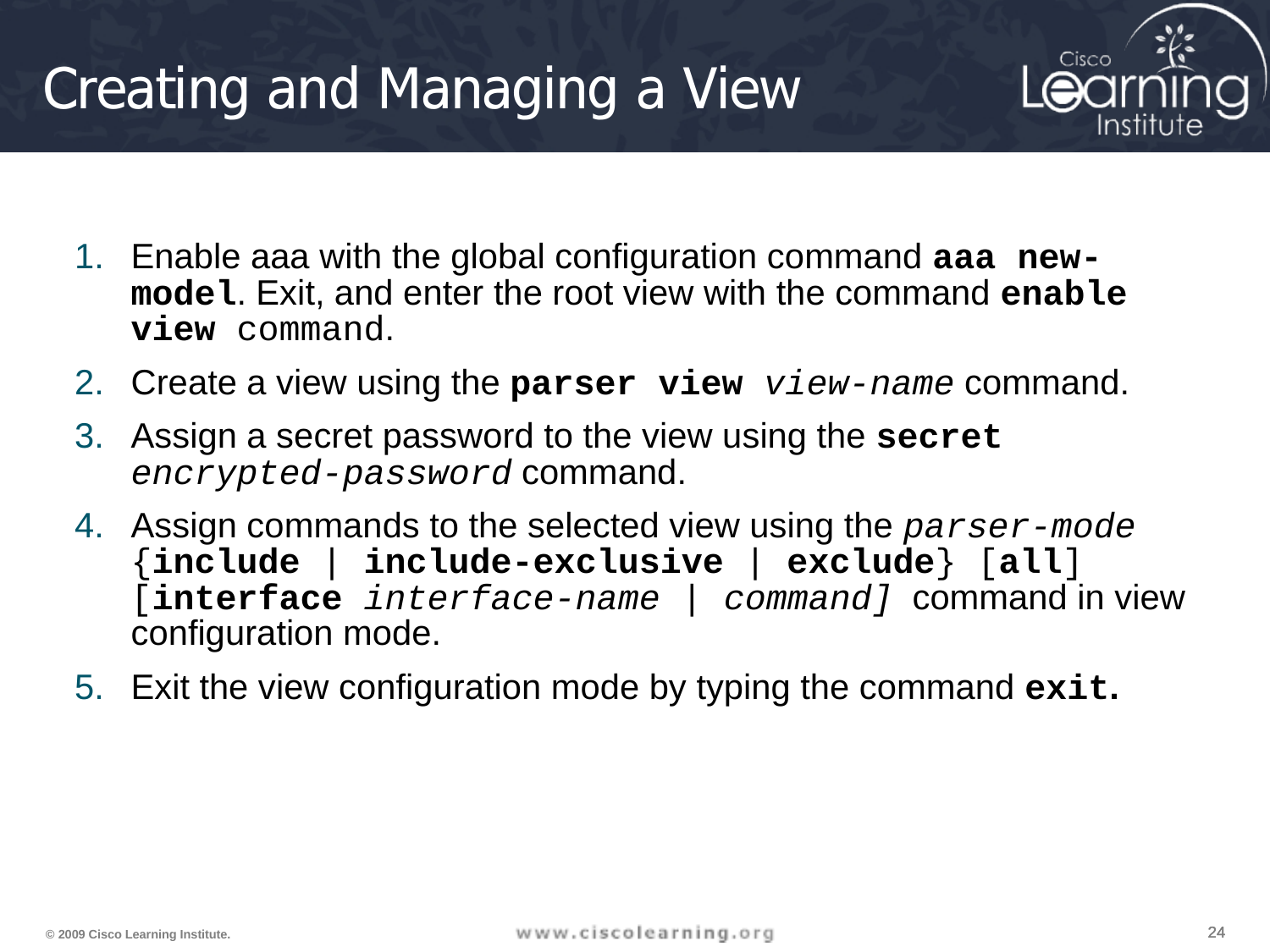

# Creating and Managing a View
Enable aaa with the global configuration command aaa new-model. Exit, and enter the root view with the command enable view command.
Create a view using the parser view view-name command.
Assign a secret password to the view using the secret encrypted-password command.
Assign commands to the selected view using the parser-mode {include | include-exclusive | exclude} [all] [interface interface-name | command]  command in view configuration mode.
Exit the view configuration mode by typing the command exit.